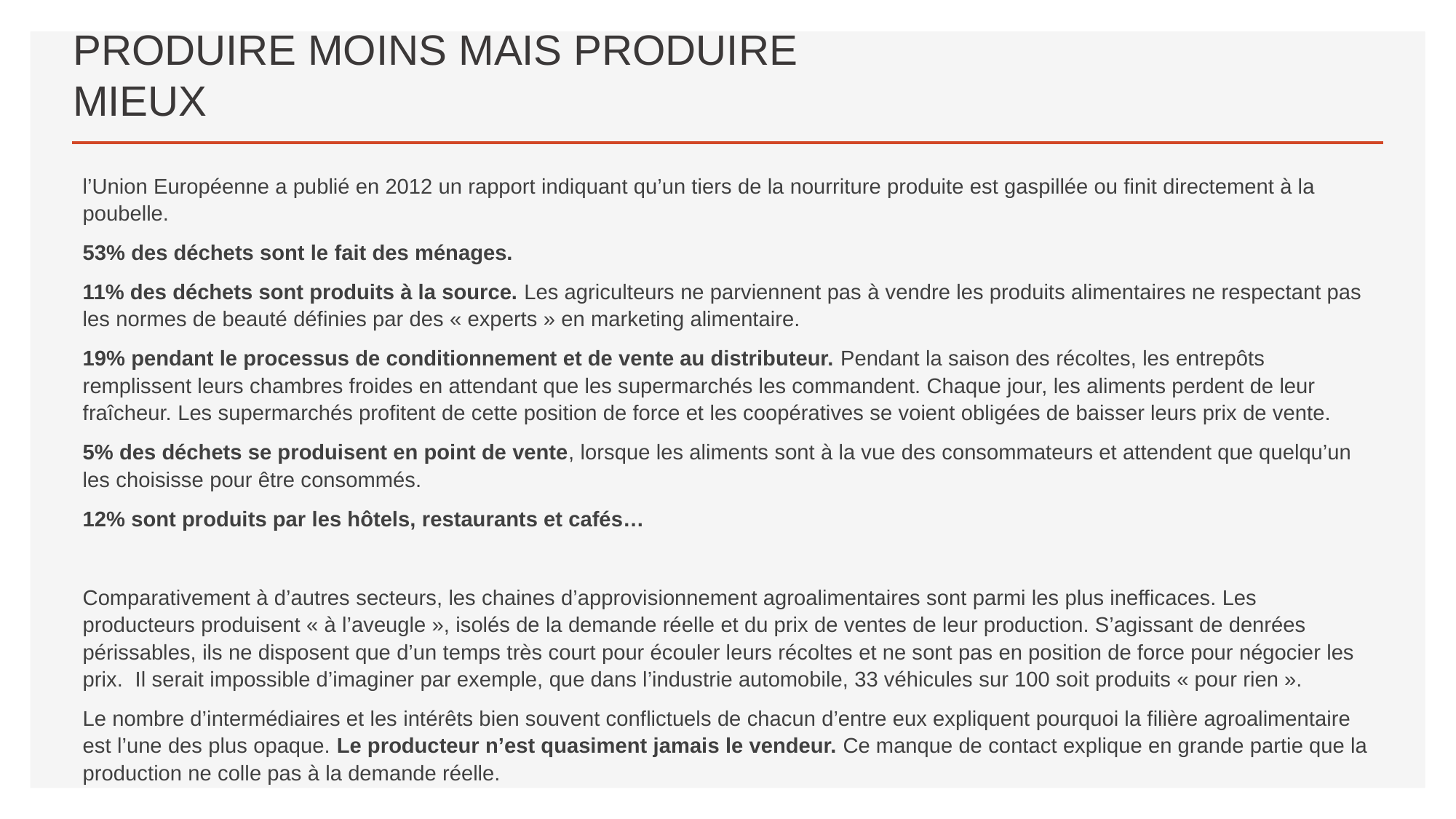

# PRODUIRE MOINS MAIS PRODUIRE MIEUX
l’Union Européenne a publié en 2012 un rapport indiquant qu’un tiers de la nourriture produite est gaspillée ou finit directement à la poubelle.
53% des déchets sont le fait des ménages.
11% des déchets sont produits à la source. Les agriculteurs ne parviennent pas à vendre les produits alimentaires ne respectant pas les normes de beauté définies par des « experts » en marketing alimentaire.
19% pendant le processus de conditionnement et de vente au distributeur. Pendant la saison des récoltes, les entrepôts remplissent leurs chambres froides en attendant que les supermarchés les commandent. Chaque jour, les aliments perdent de leur fraîcheur. Les supermarchés profitent de cette position de force et les coopératives se voient obligées de baisser leurs prix de vente.
5% des déchets se produisent en point de vente, lorsque les aliments sont à la vue des consommateurs et attendent que quelqu’un les choisisse pour être consommés.
12% sont produits par les hôtels, restaurants et cafés…

Comparativement à d’autres secteurs, les chaines d’approvisionnement agroalimentaires sont parmi les plus inefficaces. Les producteurs produisent « à l’aveugle », isolés de la demande réelle et du prix de ventes de leur production. S’agissant de denrées périssables, ils ne disposent que d’un temps très court pour écouler leurs récoltes et ne sont pas en position de force pour négocier les prix.  Il serait impossible d’imaginer par exemple, que dans l’industrie automobile, 33 véhicules sur 100 soit produits « pour rien ».
Le nombre d’intermédiaires et les intérêts bien souvent conflictuels de chacun d’entre eux expliquent pourquoi la filière agroalimentaire est l’une des plus opaque. Le producteur n’est quasiment jamais le vendeur. Ce manque de contact explique en grande partie que la production ne colle pas à la demande réelle.